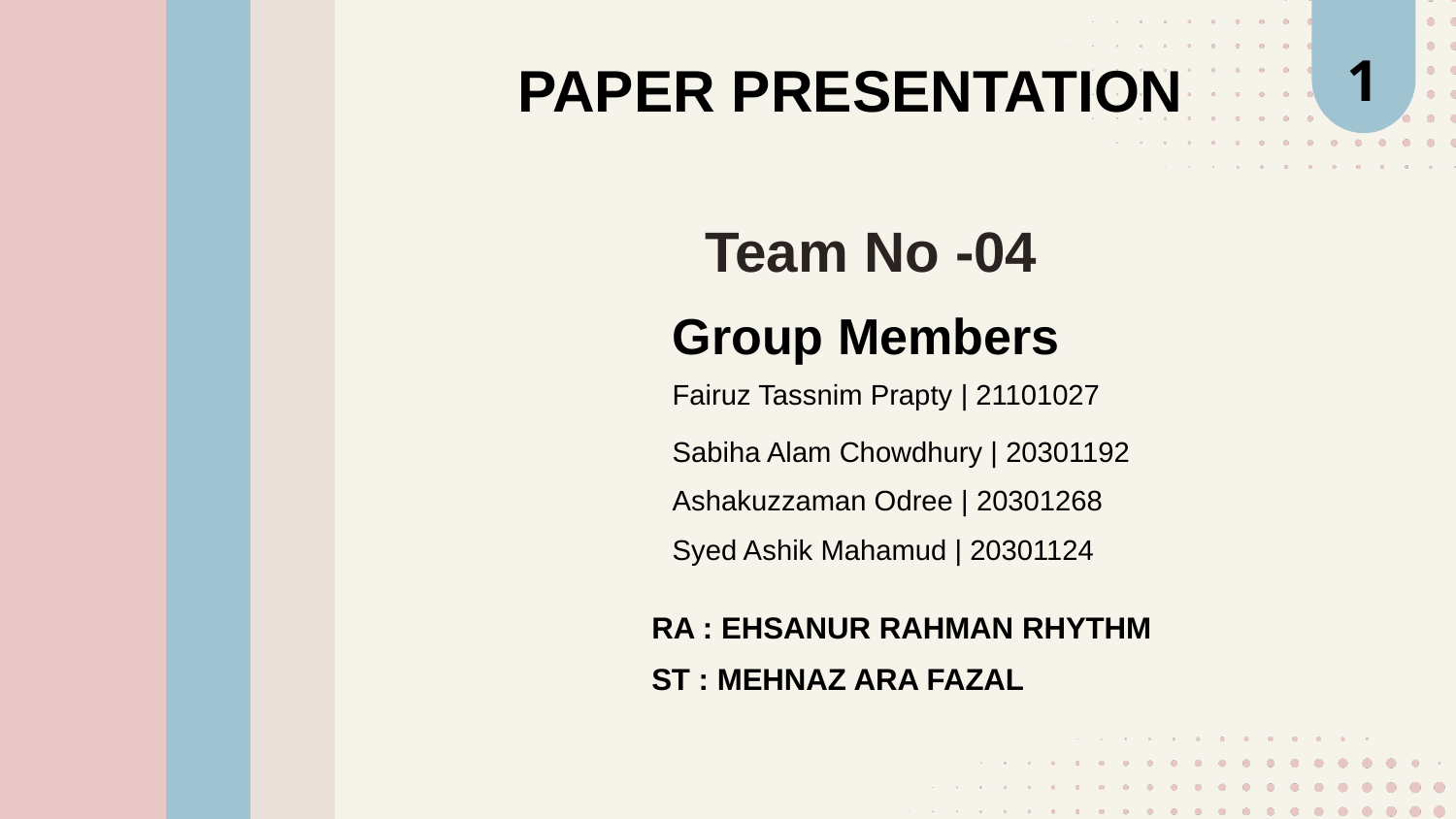

1
PAPER PRESENTATION
Team No -04
Group Members
Fairuz Tassnim Prapty | 21101027
Sabiha Alam Chowdhury | 20301192
Ashakuzzaman Odree | 20301268
Syed Ashik Mahamud | 20301124
RA : EHSANUR RAHMAN RHYTHM
ST : MEHNAZ ARA FAZAL